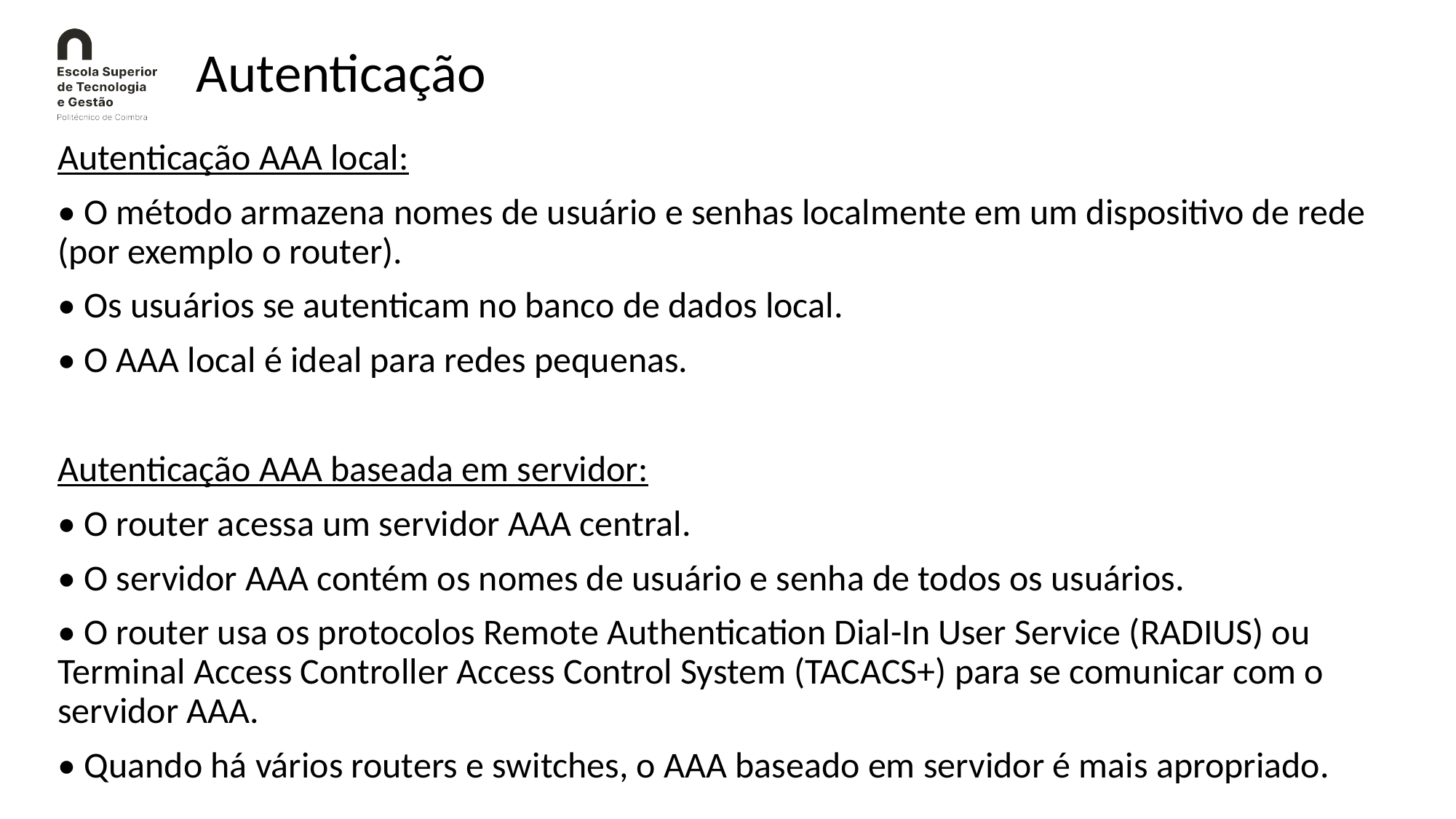

# Autenticação
Autenticação AAA local:
• O método armazena nomes de usuário e senhas localmente em um dispositivo de rede (por exemplo o router).
• Os usuários se autenticam no banco de dados local.
• O AAA local é ideal para redes pequenas.

Autenticação AAA baseada em servidor:
• O router acessa um servidor AAA central.
• O servidor AAA contém os nomes de usuário e senha de todos os usuários.
• O router usa os protocolos Remote Authentication Dial-In User Service (RADIUS) ou Terminal Access Controller Access Control System (TACACS+) para se comunicar com o servidor AAA.
• Quando há vários routers e switches, o AAA baseado em servidor é mais apropriado.